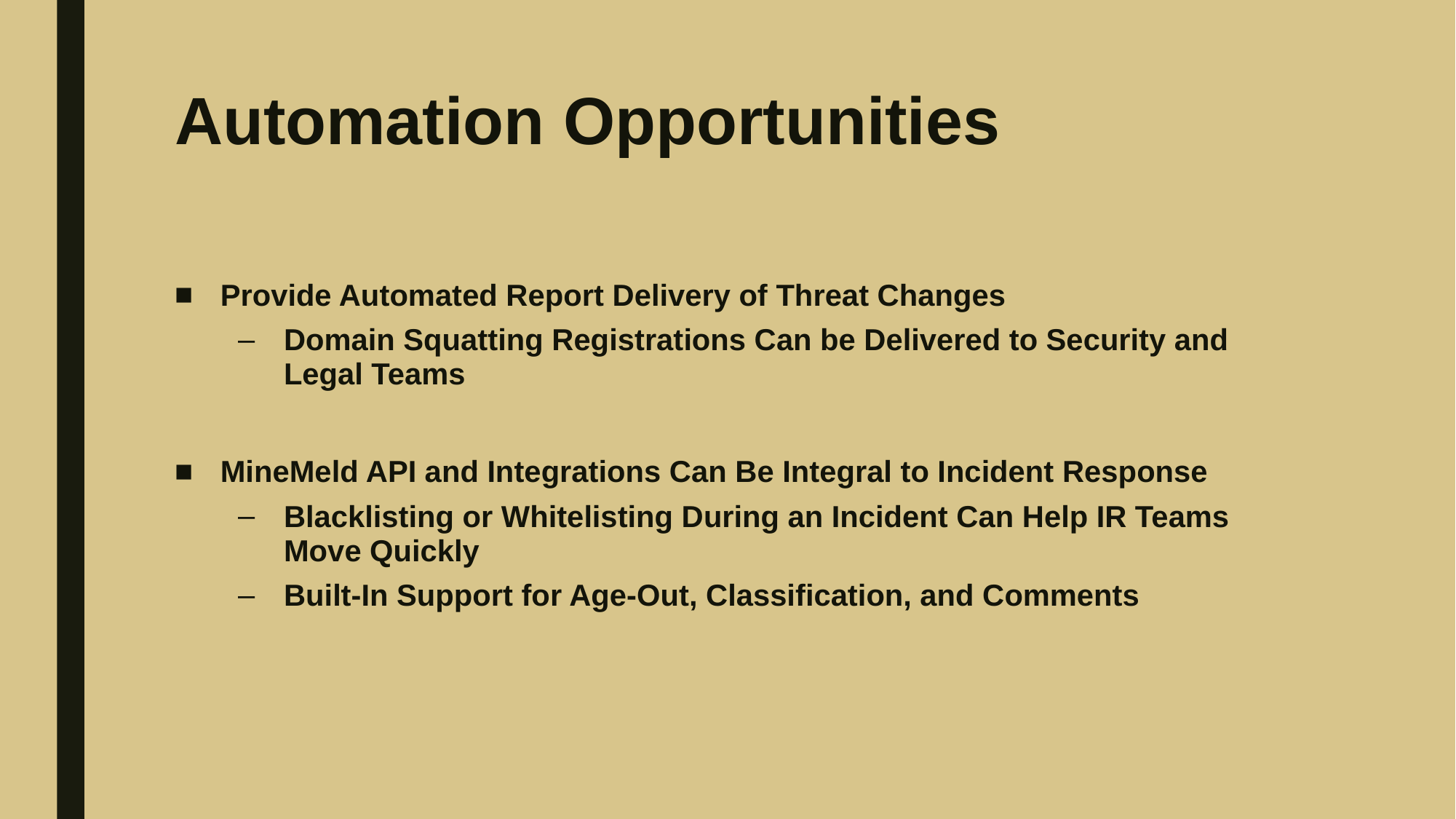

# Automation Opportunities
Provide Automated Report Delivery of Threat Changes
Domain Squatting Registrations Can be Delivered to Security and Legal Teams

MineMeld API and Integrations Can Be Integral to Incident Response
Blacklisting or Whitelisting During an Incident Can Help IR Teams Move Quickly
Built-In Support for Age-Out, Classification, and Comments